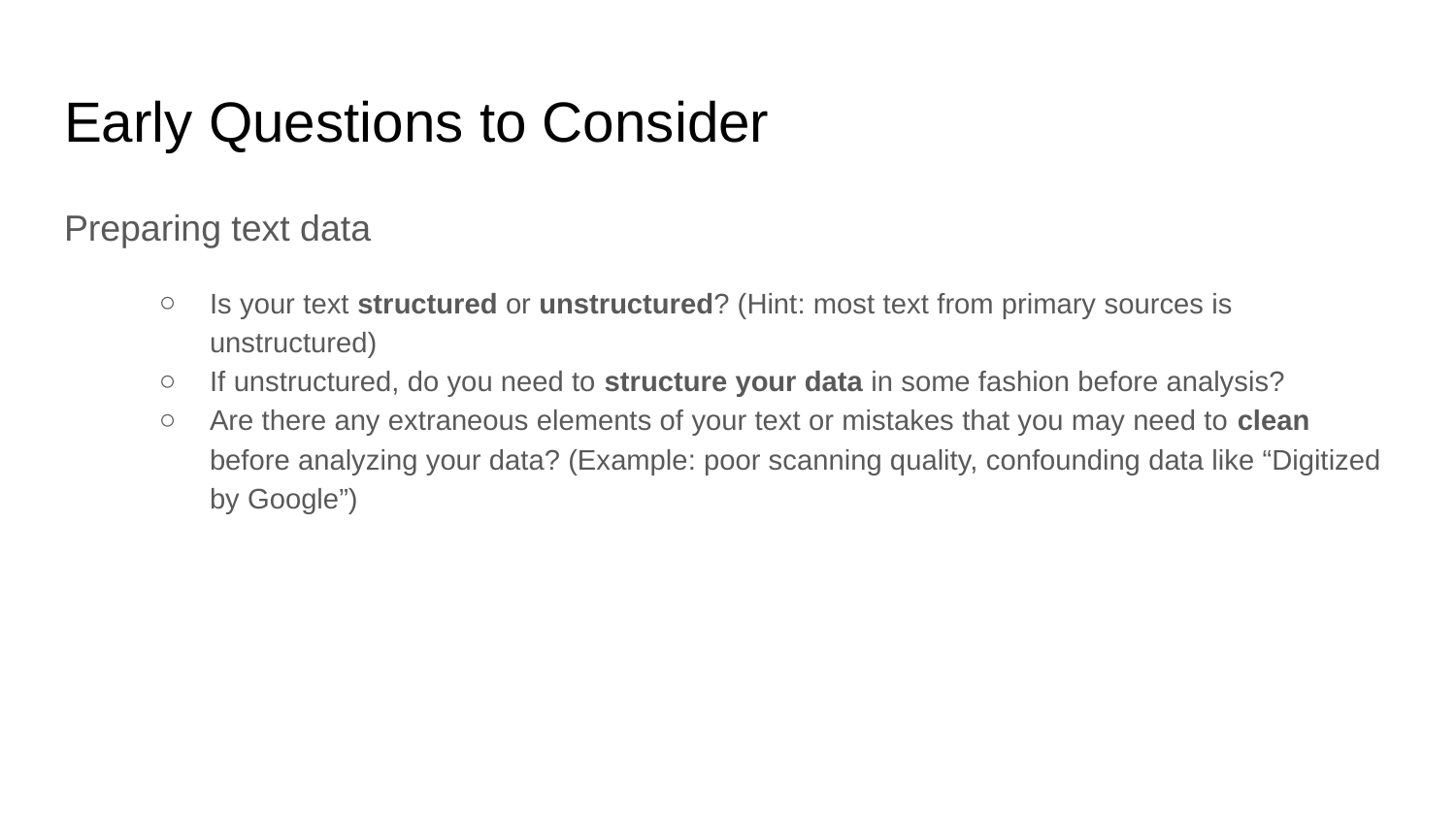

# Early Questions to Consider
Preparing text data
Is your text structured or unstructured? (Hint: most text from primary sources is unstructured)
If unstructured, do you need to structure your data in some fashion before analysis?
Are there any extraneous elements of your text or mistakes that you may need to clean before analyzing your data? (Example: poor scanning quality, confounding data like “Digitized by Google”)